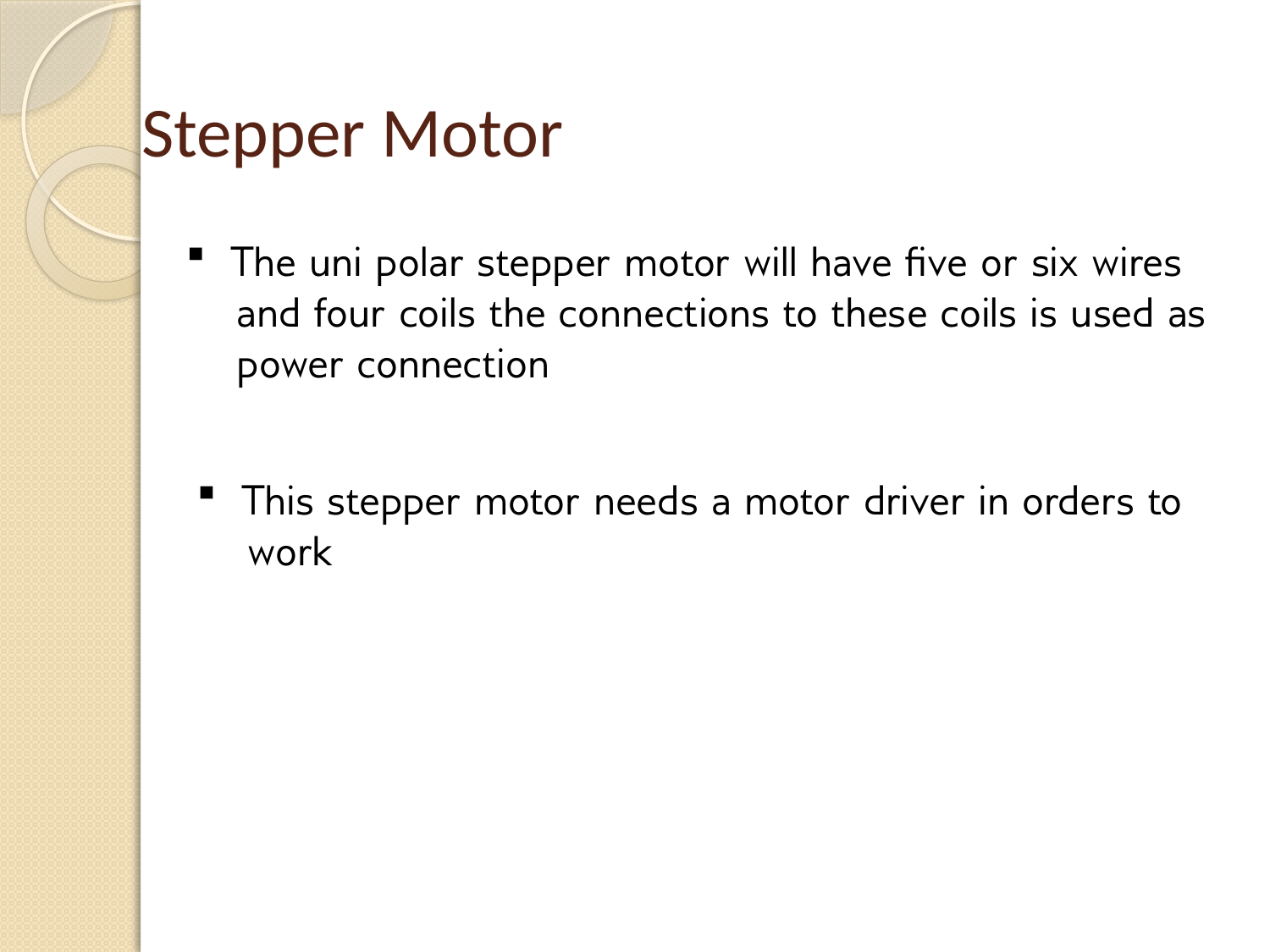

# Stepper Motor
  The uni polar stepper motor will have five or six wires
    and four coils the connections to these coils is used as
    power connection
  This stepper motor needs a motor driver in orders to
    work